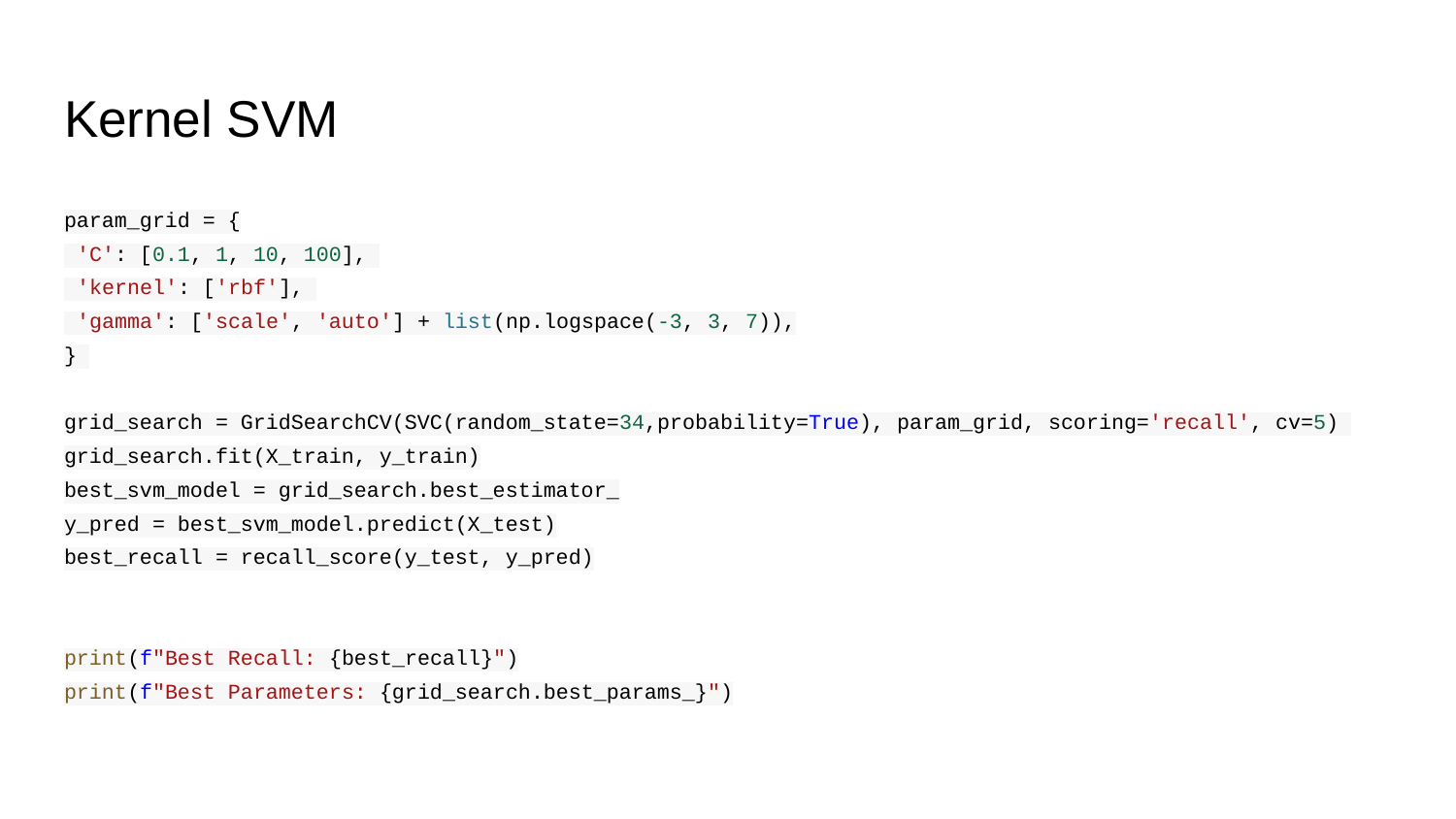

# Kernel SVM
param_grid = {
 'C': [0.1, 1, 10, 100],
 'kernel': ['rbf'],
 'gamma': ['scale', 'auto'] + list(np.logspace(-3, 3, 7)),
}

grid_search = GridSearchCV(SVC(random_state=34,probability=True), param_grid, scoring='recall', cv=5)
grid_search.fit(X_train, y_train)
best_svm_model = grid_search.best_estimator_
y_pred = best_svm_model.predict(X_test)
best_recall = recall_score(y_test, y_pred)

print(f"Best Recall: {best_recall}")
print(f"Best Parameters: {grid_search.best_params_}")